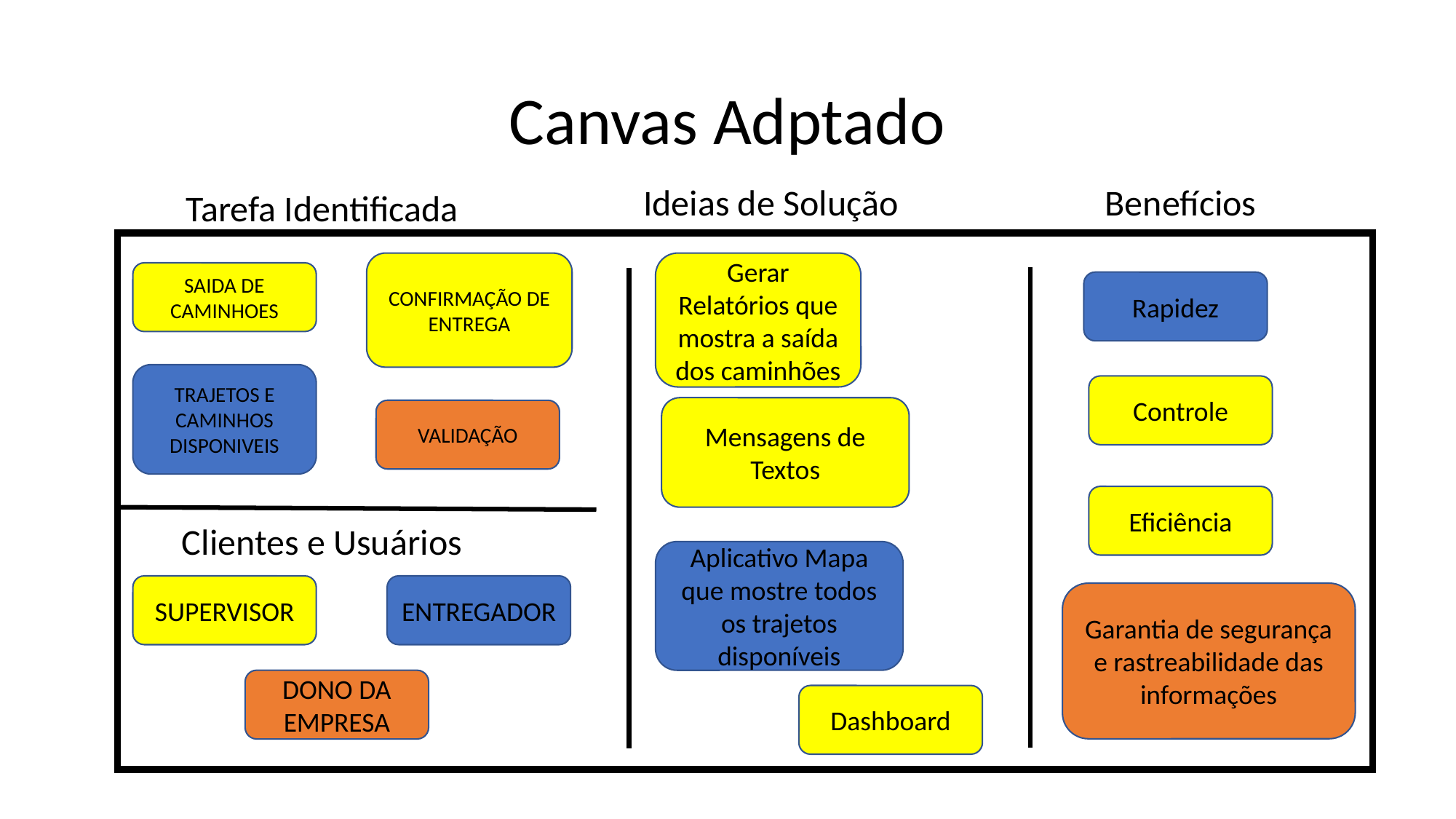

# Canvas Adptado
Benefícios
Ideias de Solução
Tarefa Identificada

Gerar Relatórios que mostra a saída dos caminhões
CONFIRMAÇÃO DE ENTREGA
SAIDA DE CAMINHOES
Rapidez
TRAJETOS E CAMINHOS DISPONIVEIS
Controle
Mensagens de Textos
VALIDAÇÃO
Eficiência
Clientes e Usuários
Aplicativo Mapa que mostre todos os trajetos disponíveis
SUPERVISOR
ENTREGADOR
Garantia de segurança e rastreabilidade das informações
DONO DA EMPRESA
Dashboard